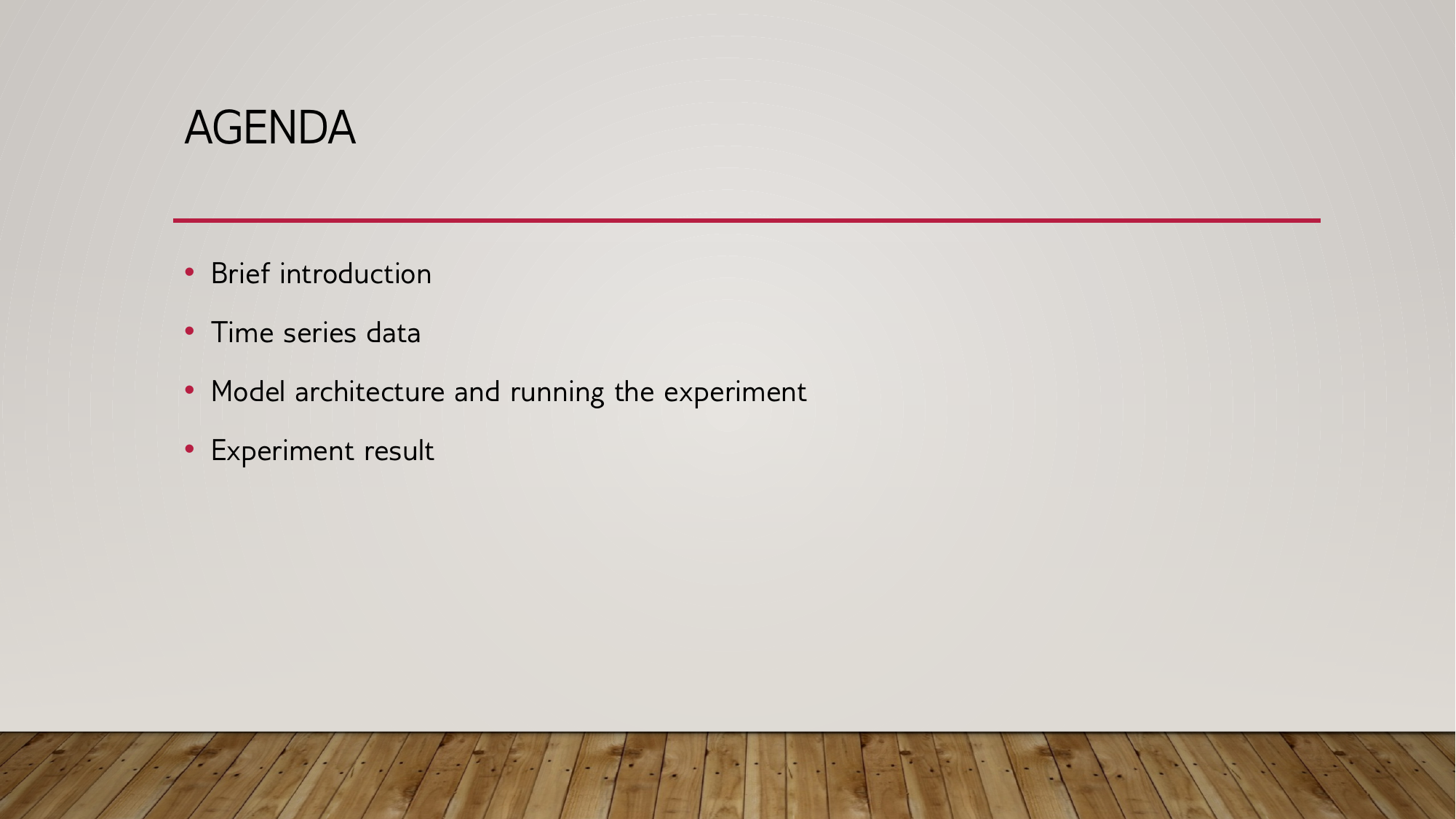

# Agenda
Brief introduction
Time series data
Model architecture and running the experiment
Experiment result